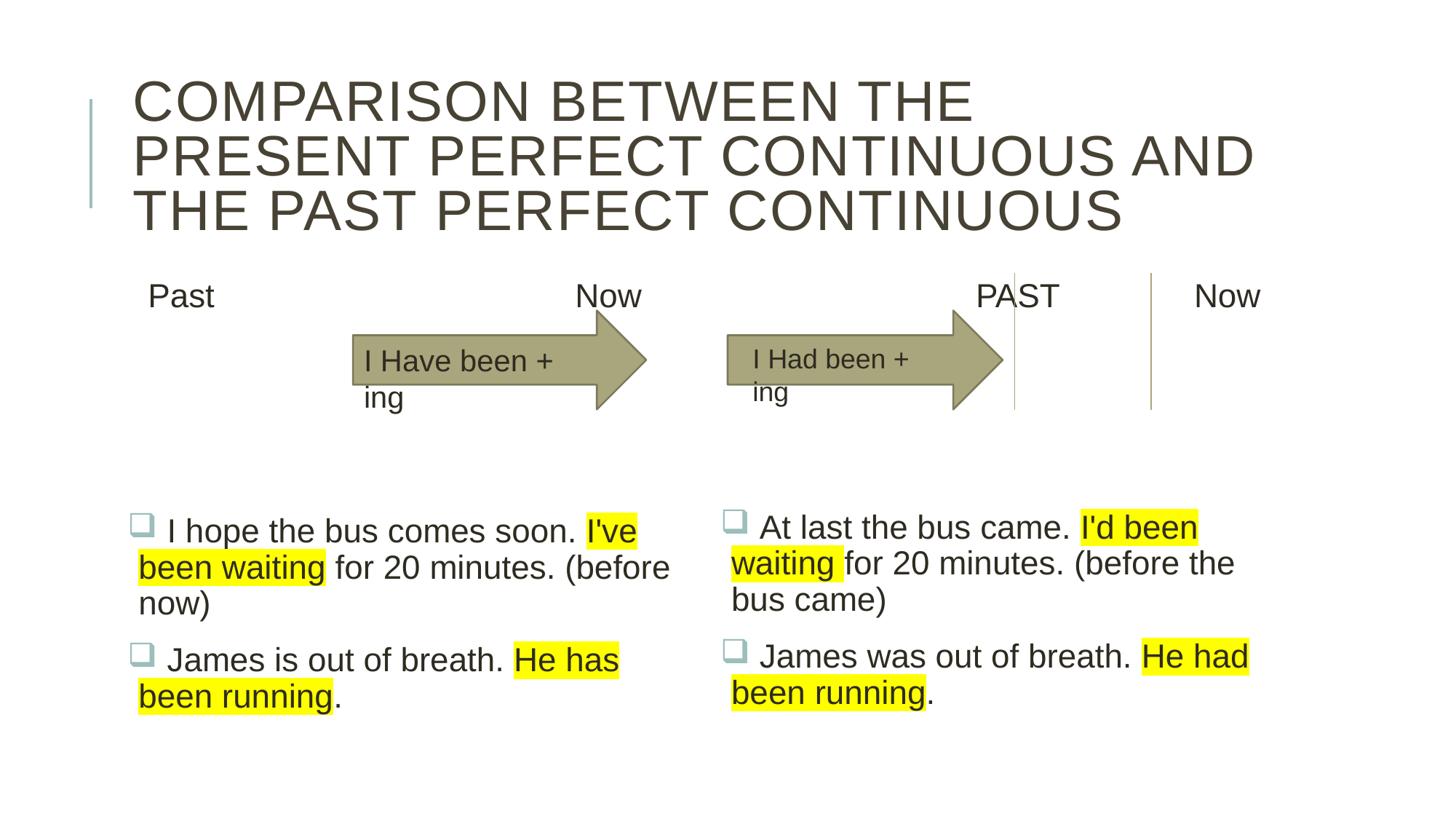

# Comparison between the present perfect continuous and the past perfect continuous
 Past				Now

 I hope the bus comes soon. I've been waiting for 20 minutes. (before now)
 James is out of breath. He has been running.
	PAST		Now

 At last the bus came. I'd been waiting for 20 minutes. (before the bus came)
 James was out of breath. He had been running.

I Have been + ing
I Had been + ing